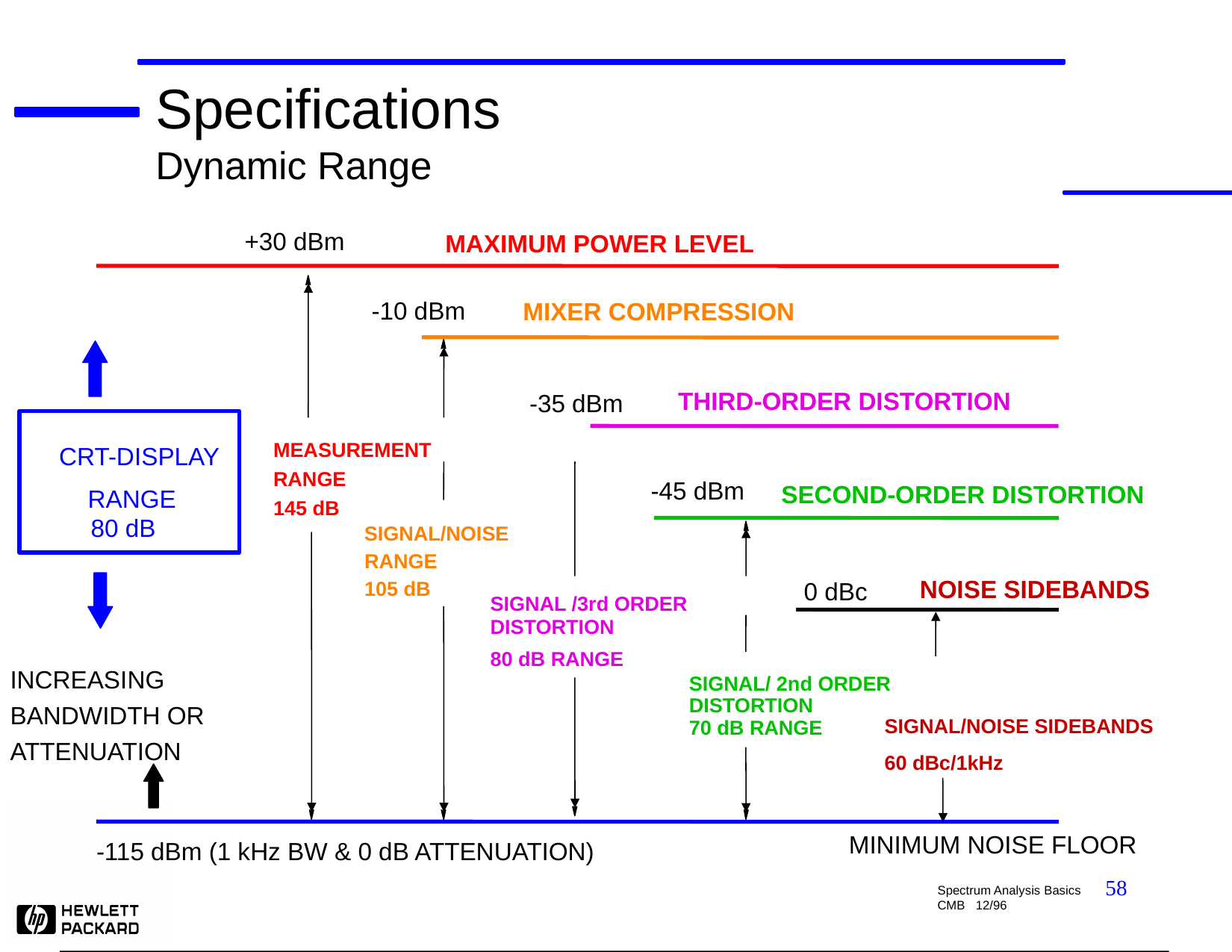

Specifications
Dynamic Range
+30 dBm
MAXIMUM POWER LEVEL
-10 dBm

MIXER COMPRESSION

THIRD-ORDER DISTORTION

-35 dBm

MEASUREMENT

145 dB

CRT-DISPLAY
RANGE
80 dB

-45 dBm
SECOND-ORDER DISTORTION
RANGE
SIGNAL/NOISE

105 dB
RANGE

NOISE SIDEBANDS
0 dBc

SIGNAL /3rd ORDER
DISTORTION

80 dB RANGE

BANDWIDTH OR
INCREASING
ATTENUATION
SIGNAL/ 2nd ORDER
60 dBc/1kHz

DISTORTION
SIGNAL/NOISE SIDEBANDS
70 dB RANGE

-115 dBm (1 kHz BW & 0 dB ATTENUATION)

MINIMUM NOISE FLOOR

58